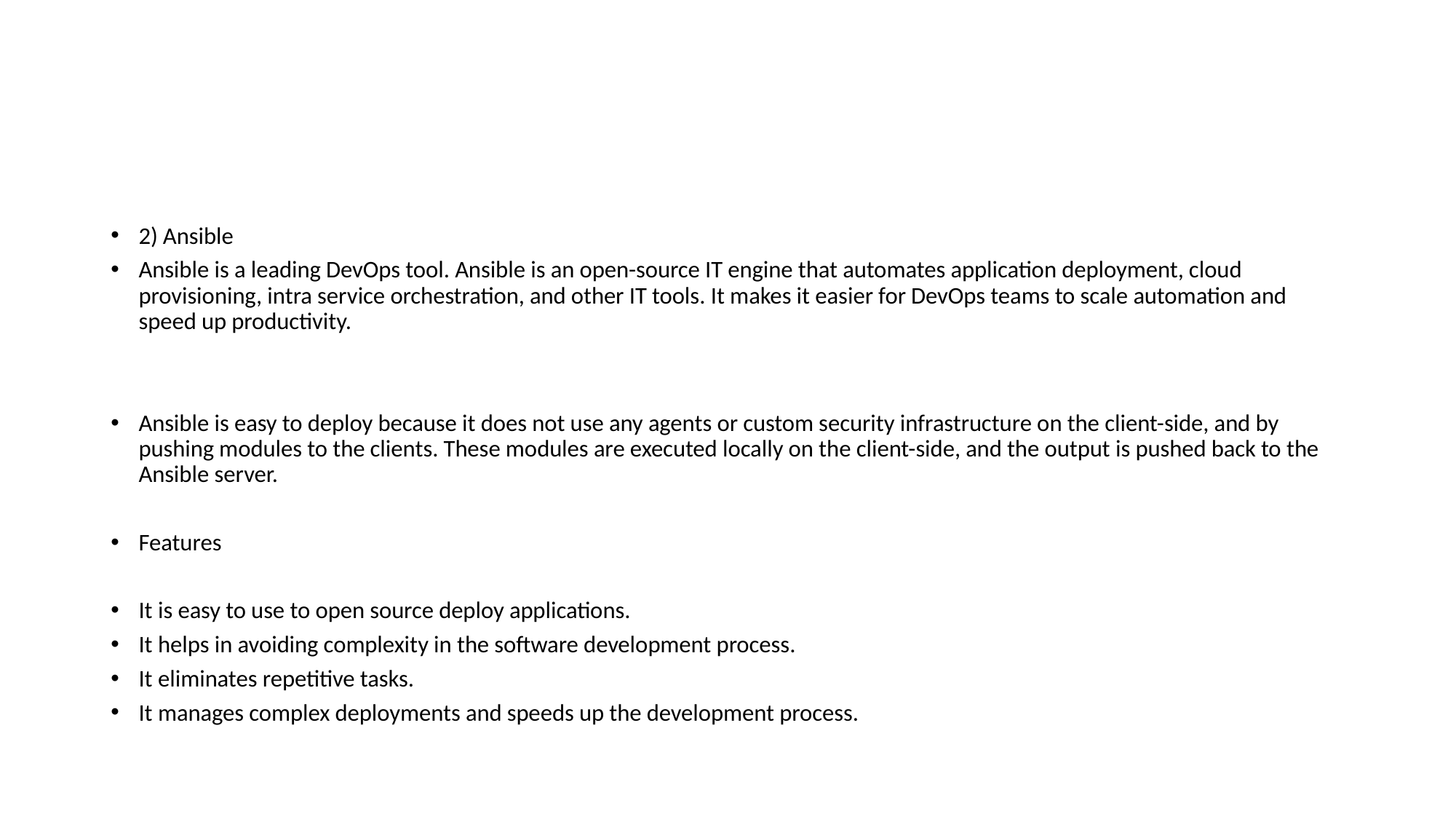

#
2) Ansible
Ansible is a leading DevOps tool. Ansible is an open-source IT engine that automates application deployment, cloud provisioning, intra service orchestration, and other IT tools. It makes it easier for DevOps teams to scale automation and speed up productivity.

Ansible is easy to deploy because it does not use any agents or custom security infrastructure on the client-side, and by pushing modules to the clients. These modules are executed locally on the client-side, and the output is pushed back to the Ansible server.

Features

It is easy to use to open source deploy applications.
It helps in avoiding complexity in the software development process.
It eliminates repetitive tasks.
It manages complex deployments and speeds up the development process.